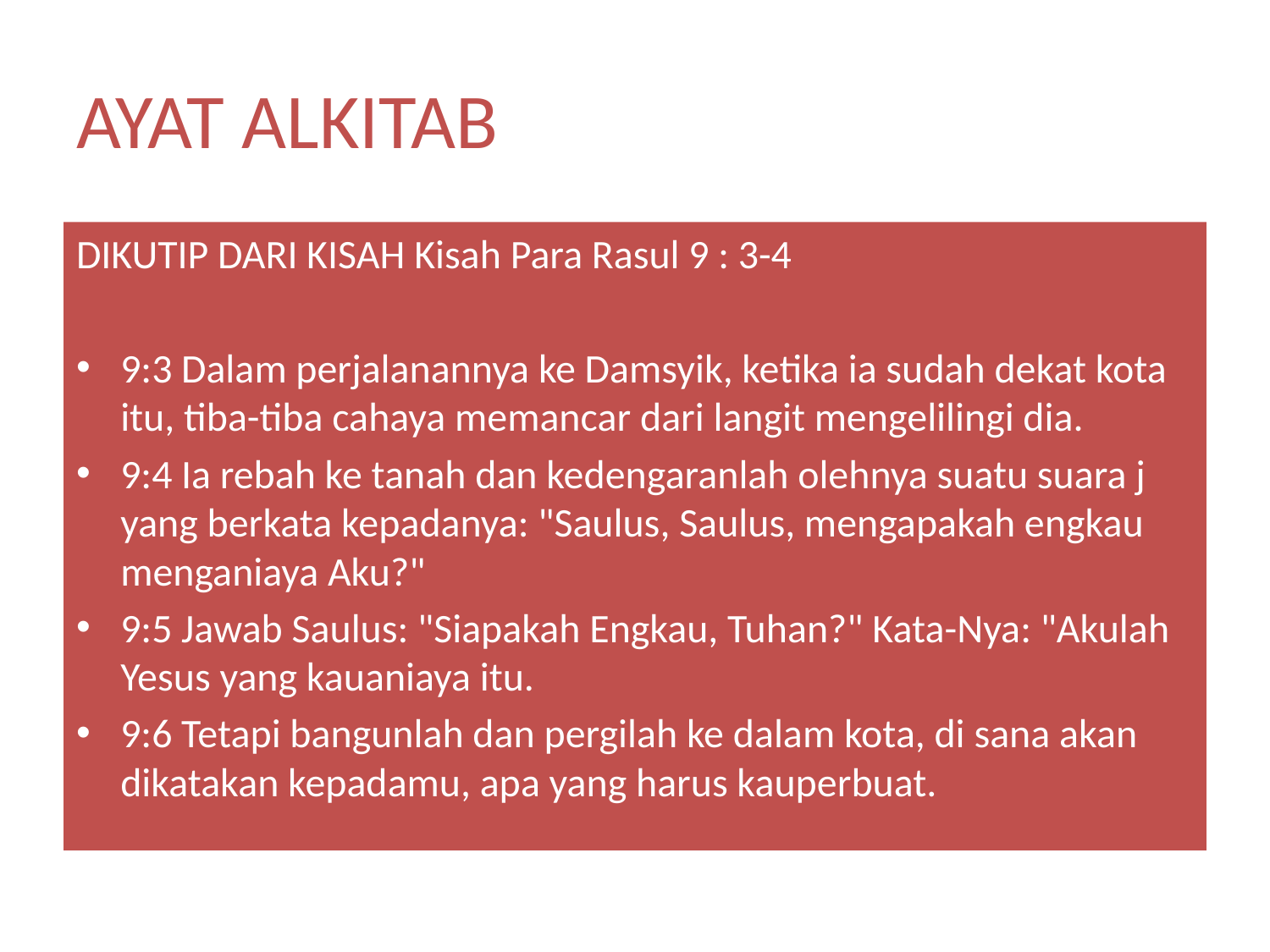

# AYAT ALKITAB
DIKUTIP DARI KISAH Kisah Para Rasul 9 : 3-4

9:3 Dalam perjalanannya ke Damsyik, ketika ia sudah dekat kota itu, tiba-tiba cahaya memancar dari langit mengelilingi dia.
9:4 Ia rebah ke tanah dan kedengaranlah olehnya suatu suara j  yang berkata kepadanya: "Saulus, Saulus, mengapakah engkau menganiaya Aku?"
9:5 Jawab Saulus: "Siapakah Engkau, Tuhan?" Kata-Nya: "Akulah Yesus yang kauaniaya itu.
9:6 Tetapi bangunlah dan pergilah ke dalam kota, di sana akan dikatakan kepadamu, apa yang harus kauperbuat.